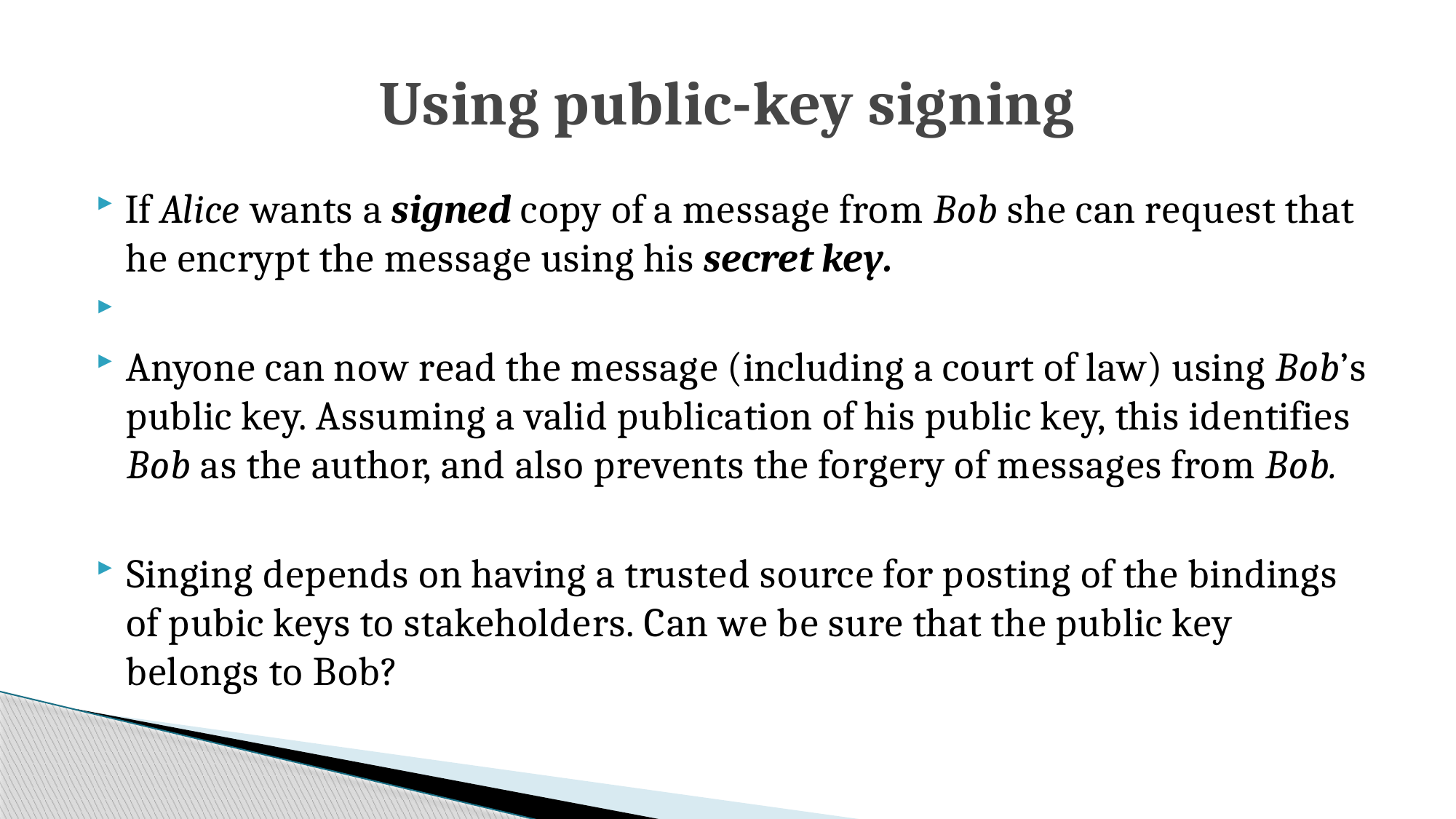

# Using public-key signing
If Alice wants a signed copy of a message from Bob she can request that he encrypt the message using his secret key.

Anyone can now read the message (including a court of law) using Bob’s public key. Assuming a valid publication of his public key, this identifies Bob as the author, and also prevents the forgery of messages from Bob.

Singing depends on having a trusted source for posting of the bindings of pubic keys to stakeholders. Can we be sure that the public key belongs to Bob?